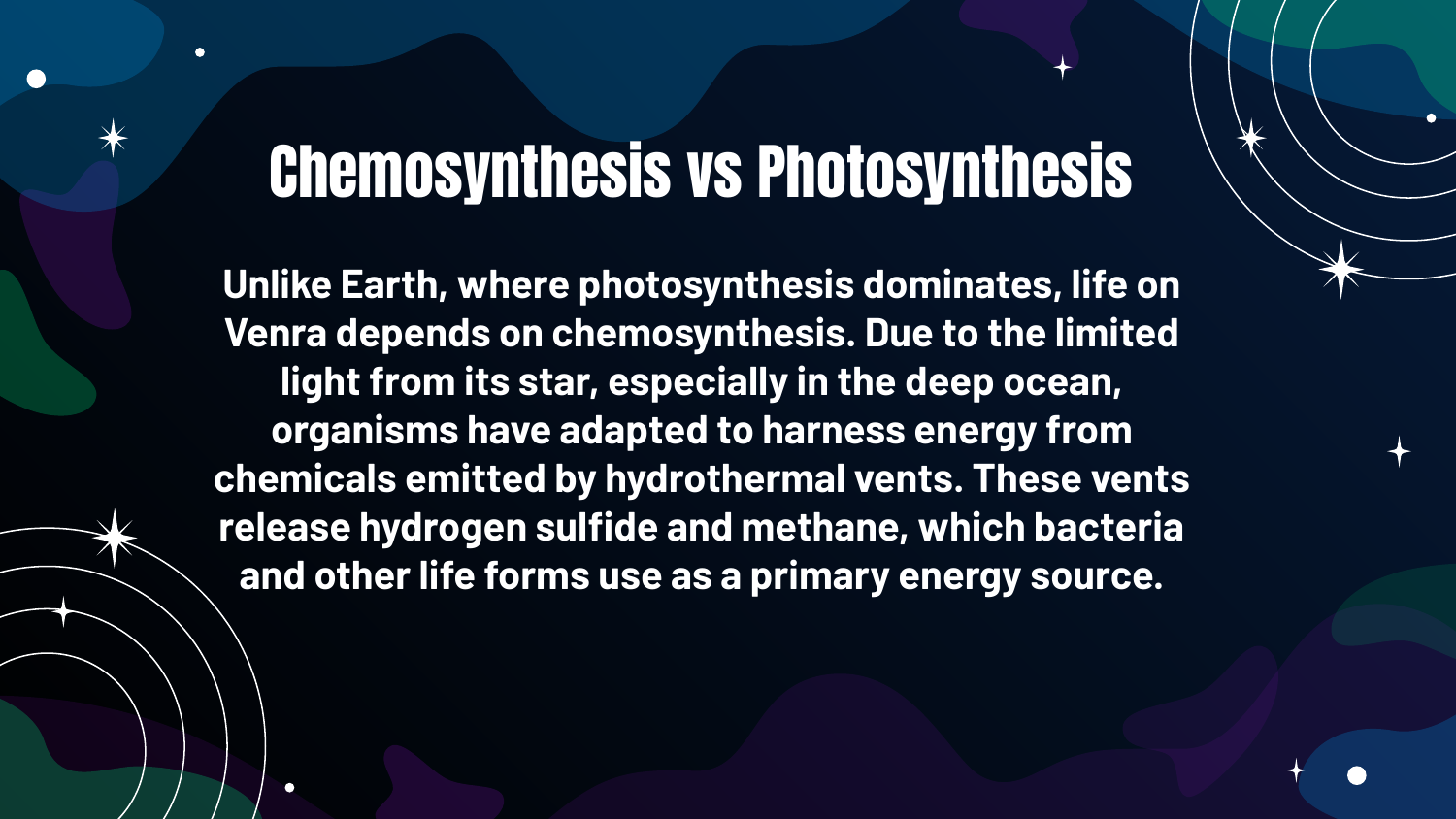

# Chemosynthesis vs Photosynthesis
Unlike Earth, where photosynthesis dominates, life on Venra depends on chemosynthesis. Due to the limited light from its star, especially in the deep ocean, organisms have adapted to harness energy from chemicals emitted by hydrothermal vents. These vents release hydrogen sulfide and methane, which bacteria and other life forms use as a primary energy source.